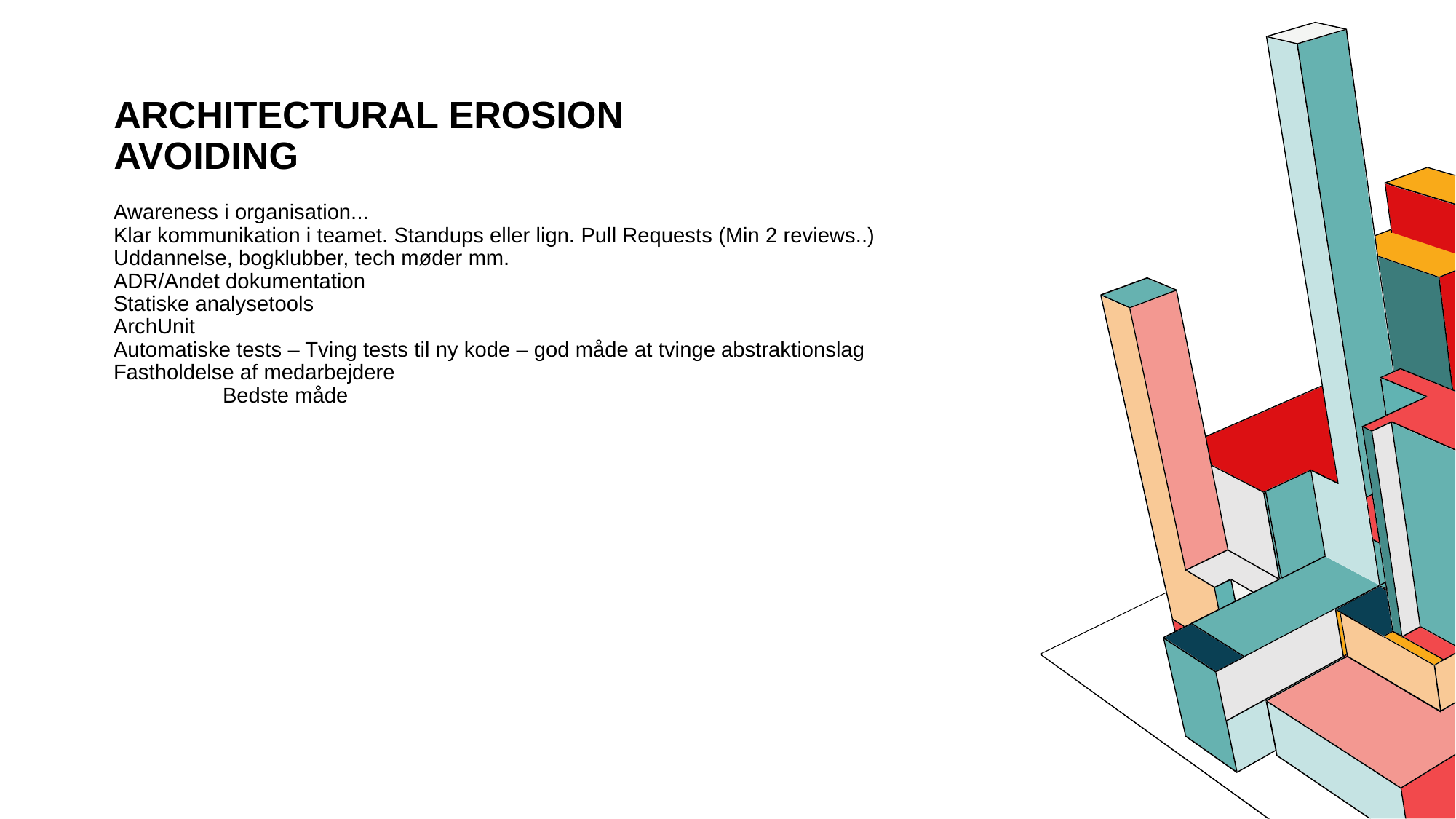

# Architectural erosion Avoiding
Awareness i organisation...
Klar kommunikation i teamet. Standups eller lign. Pull Requests (Min 2 reviews..)
Uddannelse, bogklubber, tech møder mm.
ADR/Andet dokumentation
Statiske analysetools
ArchUnit
Automatiske tests – Tving tests til ny kode – god måde at tvinge abstraktionslag
Fastholdelse af medarbejdere
	Bedste måde